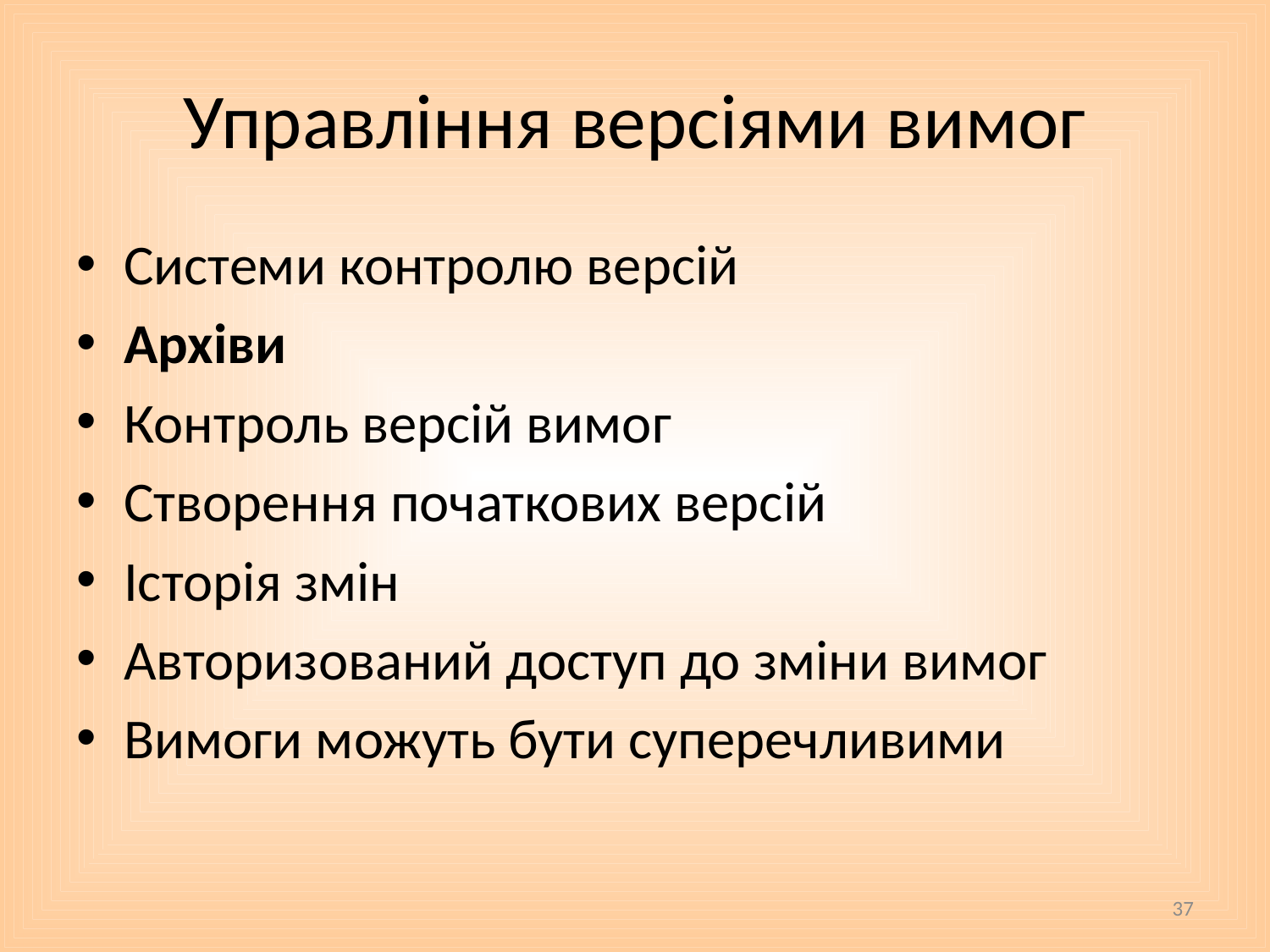

# Управління версіями вимог
Системи контролю версій
Архіви
Контроль версій вимог
Створення початкових версій
Історія змін
Авторизований доступ до зміни вимог
Вимоги можуть бути суперечливими

37